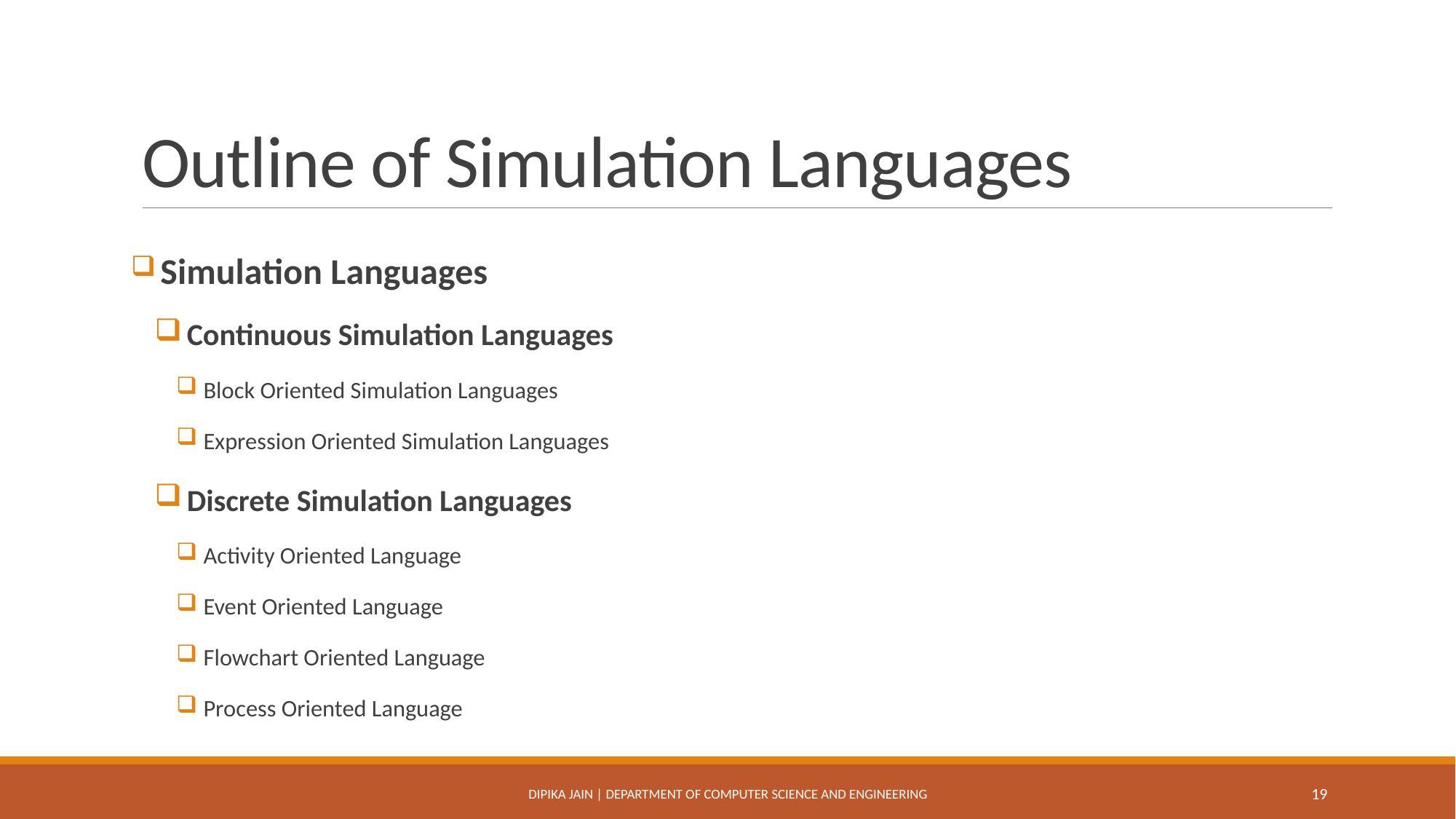

# Outline of Simulation Languages
 Simulation Languages
 Continuous Simulation Languages
 Block Oriented Simulation Languages
 Expression Oriented Simulation Languages
 Discrete Simulation Languages
 Activity Oriented Language
 Event Oriented Language
 Flowchart Oriented Language
 Process Oriented Language
Dipika Jain | Department of Computer Science and Engineering
19